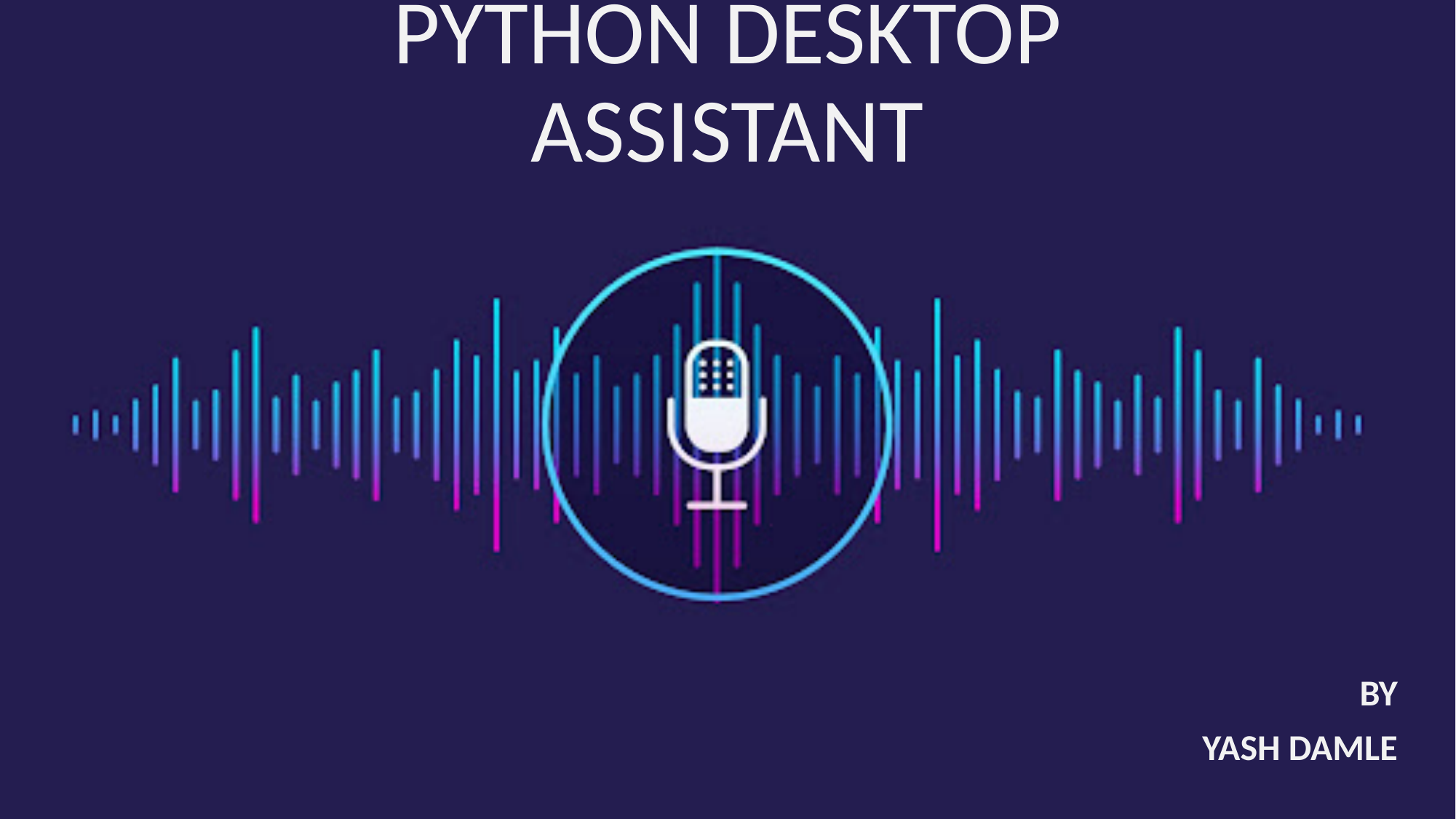

# PYTHON DESKTOP ASSISTANT
BY
YASH DAMLE